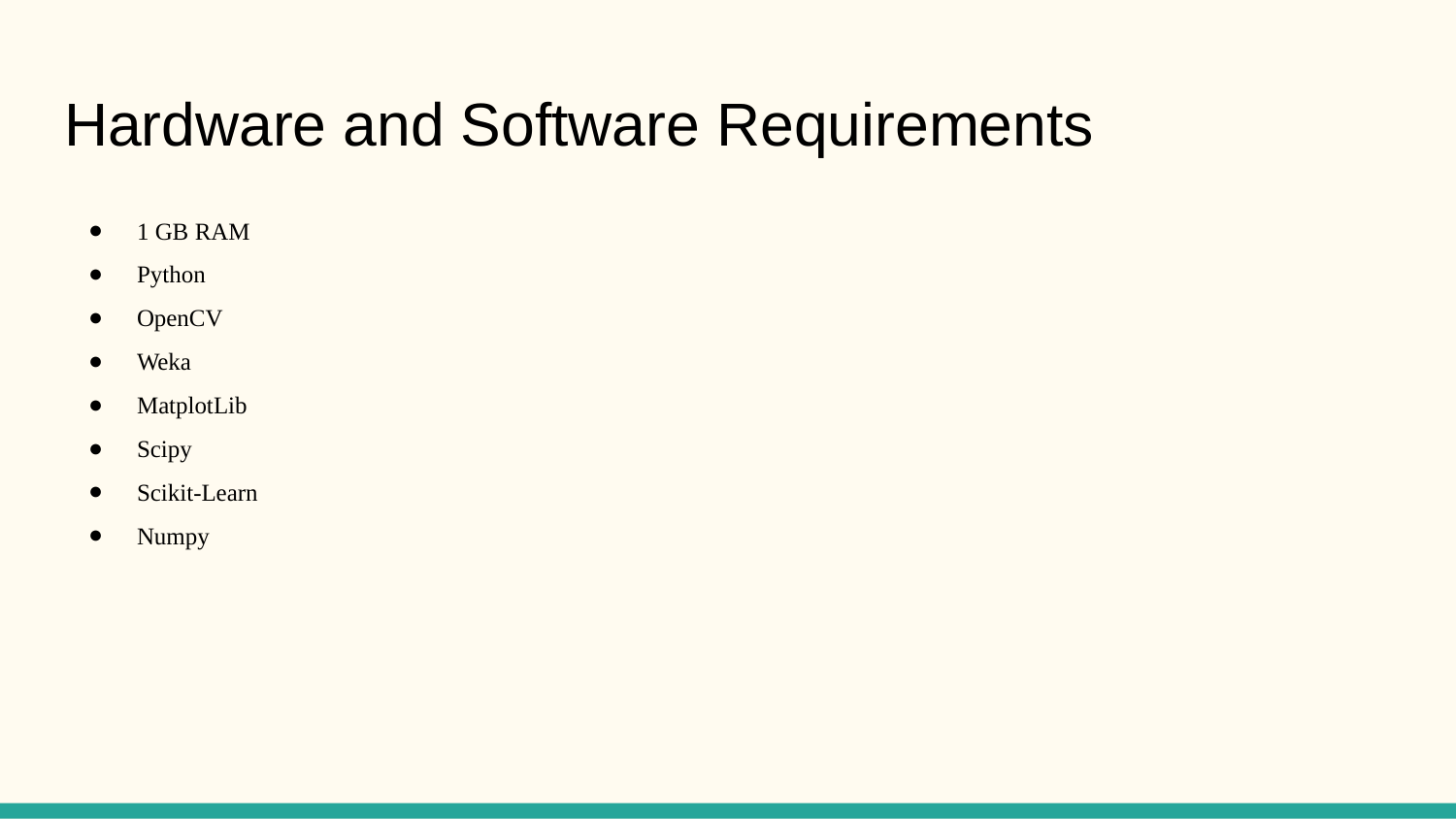

# Hardware and Software Requirements
1 GB RAM
Python
OpenCV
Weka
MatplotLib
Scipy
Scikit-Learn
Numpy